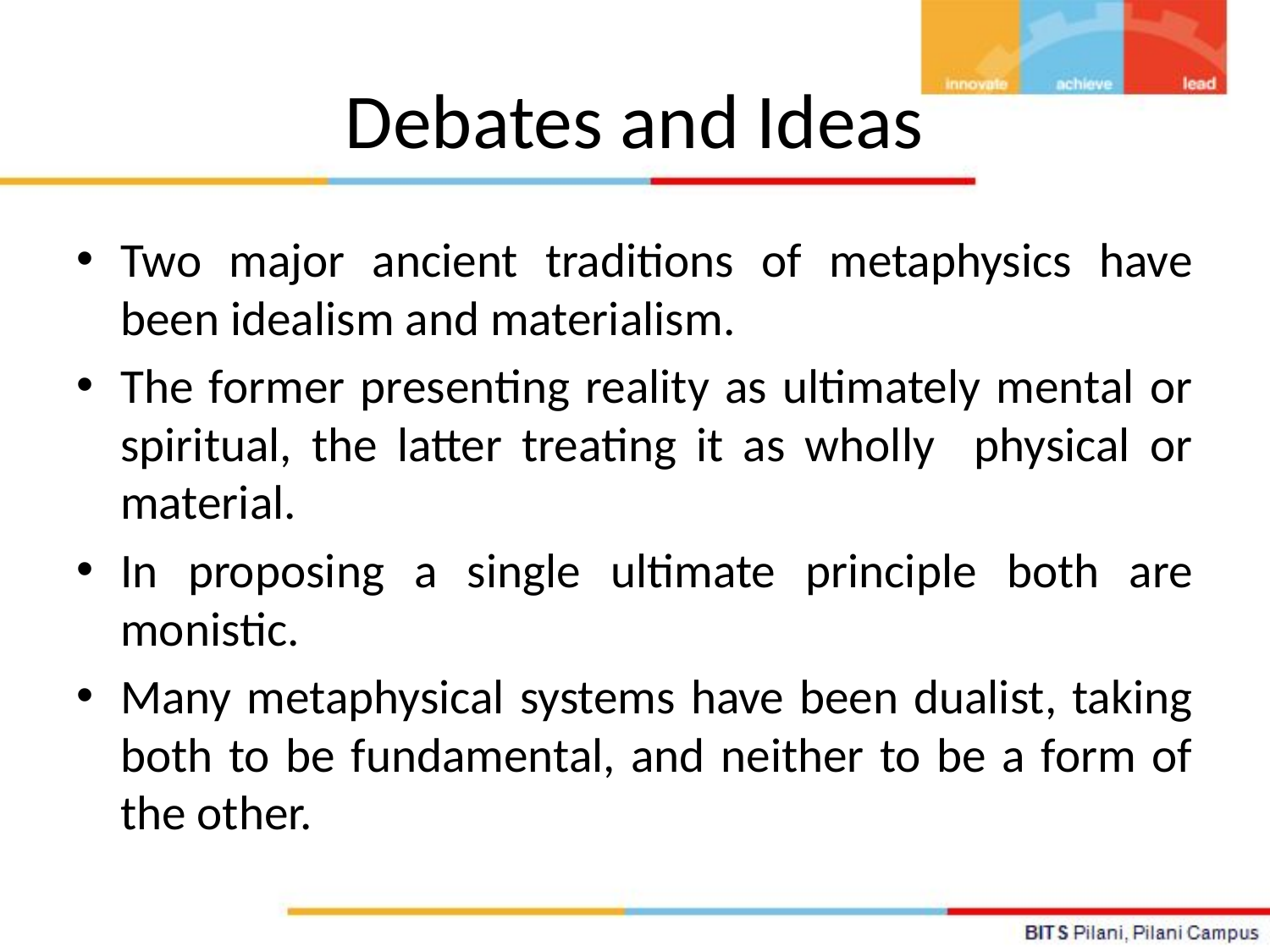

# Debates and Ideas
Two major ancient traditions of metaphysics have been idealism and materialism.
The former presenting reality as ultimately mental or spiritual, the latter treating it as wholly  physical or material.
In proposing a single ultimate principle both are monistic.
Many metaphysical systems have been dualist, taking both to be fundamental, and neither to be a form of the other.